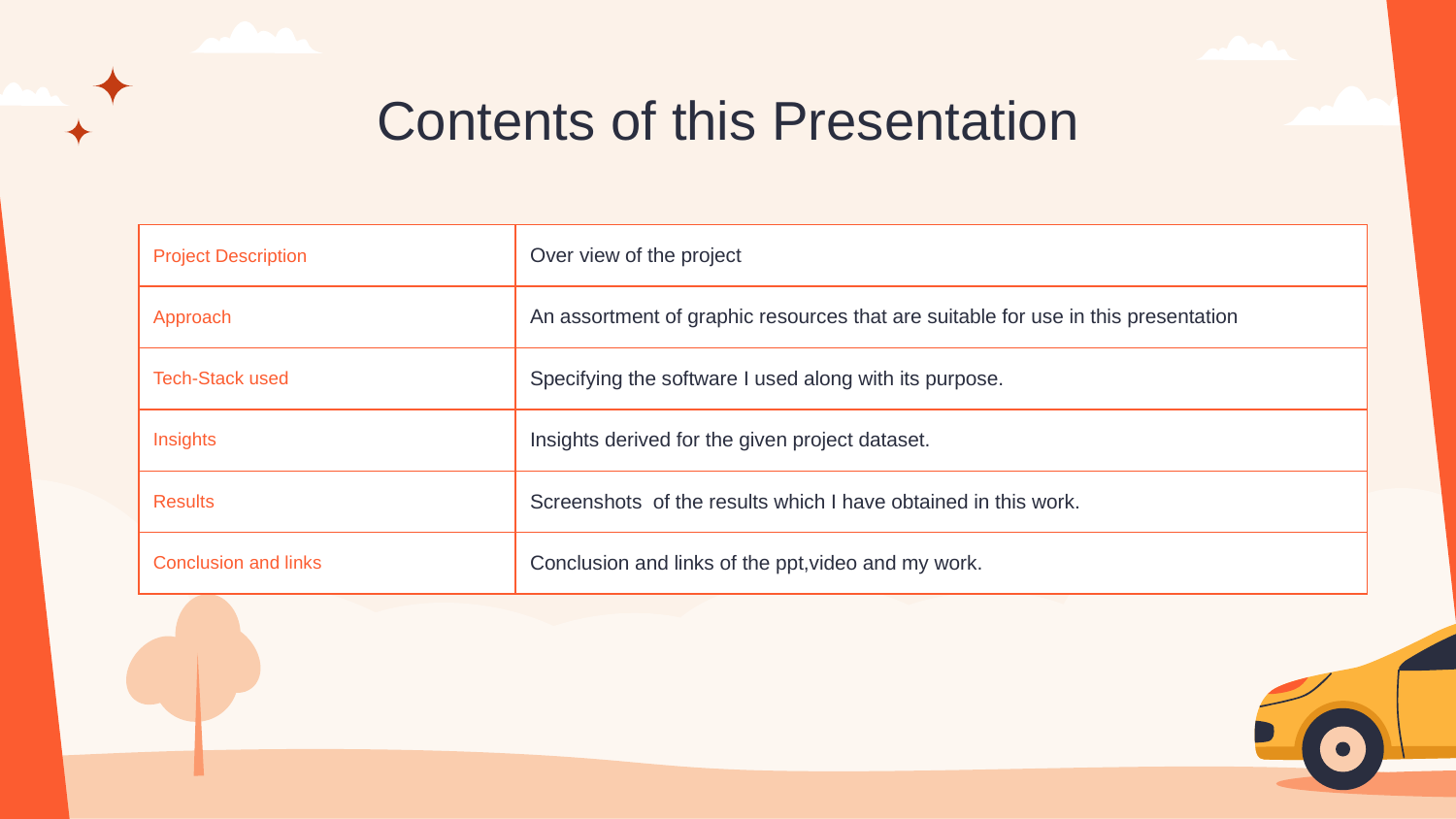

# Contents of this Presentation
| Project Description | Over view of the project |
| --- | --- |
| Approach | An assortment of graphic resources that are suitable for use in this presentation |
| Tech-Stack used | Specifying the software I used along with its purpose. |
| Insights | Insights derived for the given project dataset. |
| Results | Screenshots of the results which I have obtained in this work. |
| Conclusion and links | Conclusion and links of the ppt,video and my work. |